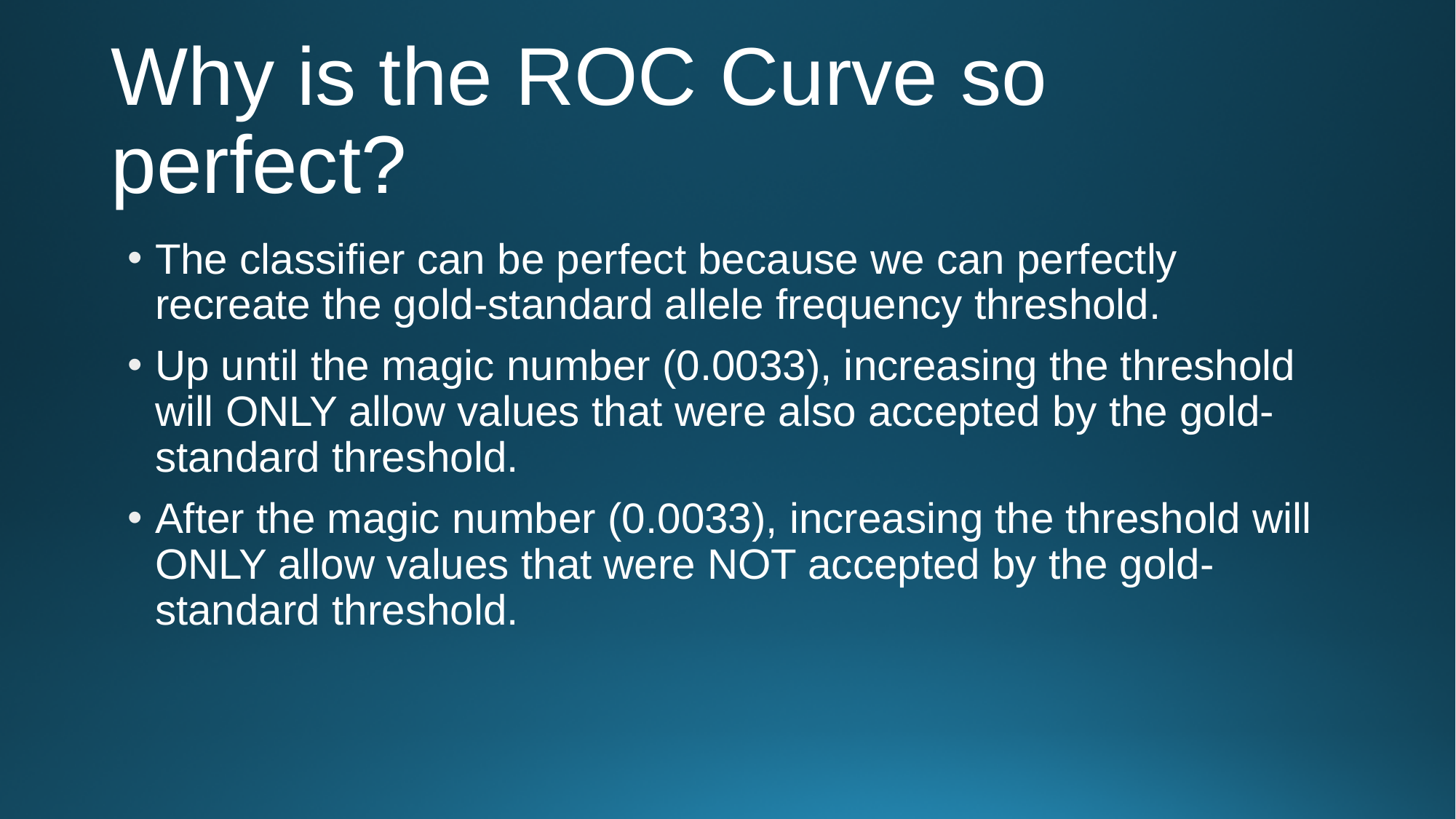

# Why is the ROC Curve so perfect?
The classifier can be perfect because we can perfectly recreate the gold-standard allele frequency threshold.
Up until the magic number (0.0033), increasing the threshold will ONLY allow values that were also accepted by the gold-standard threshold.
After the magic number (0.0033), increasing the threshold will ONLY allow values that were NOT accepted by the gold-standard threshold.